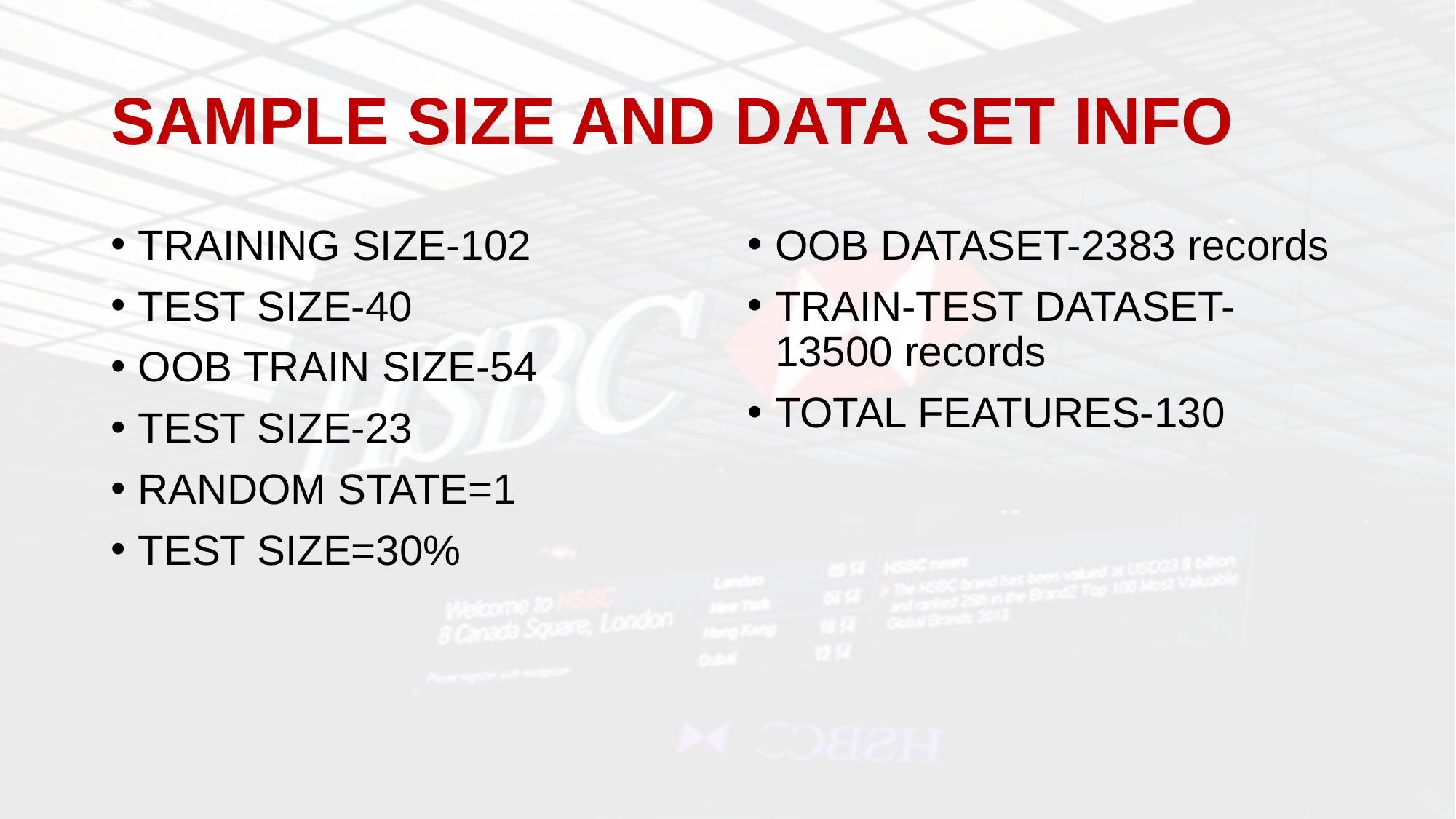

# SAMPLE SIZE AND DATA SET INFO
TRAINING SIZE-102
TEST SIZE-40
OOB TRAIN SIZE-54
TEST SIZE-23
RANDOM STATE=1
TEST SIZE=30%
OOB DATASET-2383 records
TRAIN-TEST DATASET-13500 records
TOTAL FEATURES-130